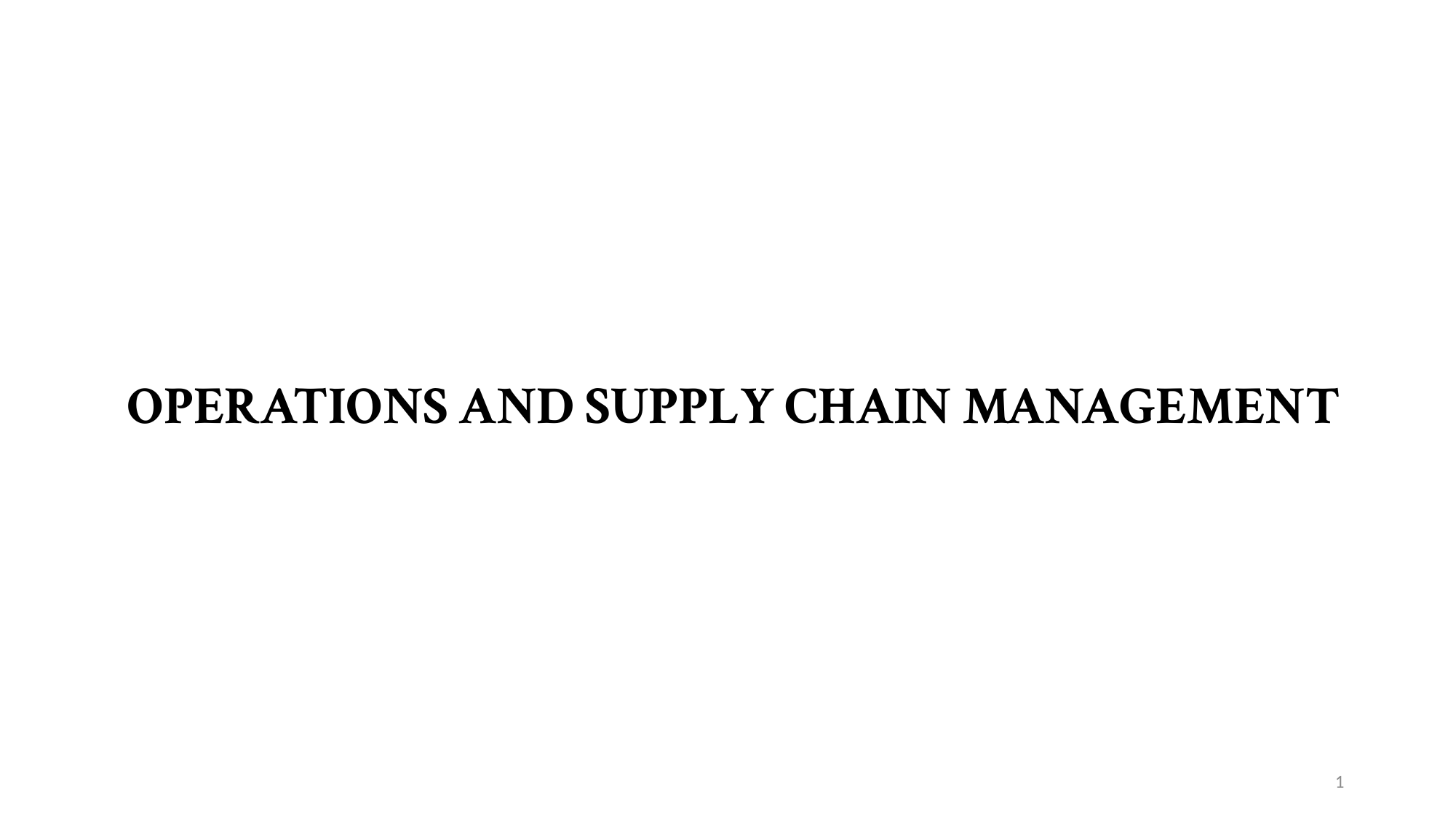

# Operations and Supply Chain Management
1